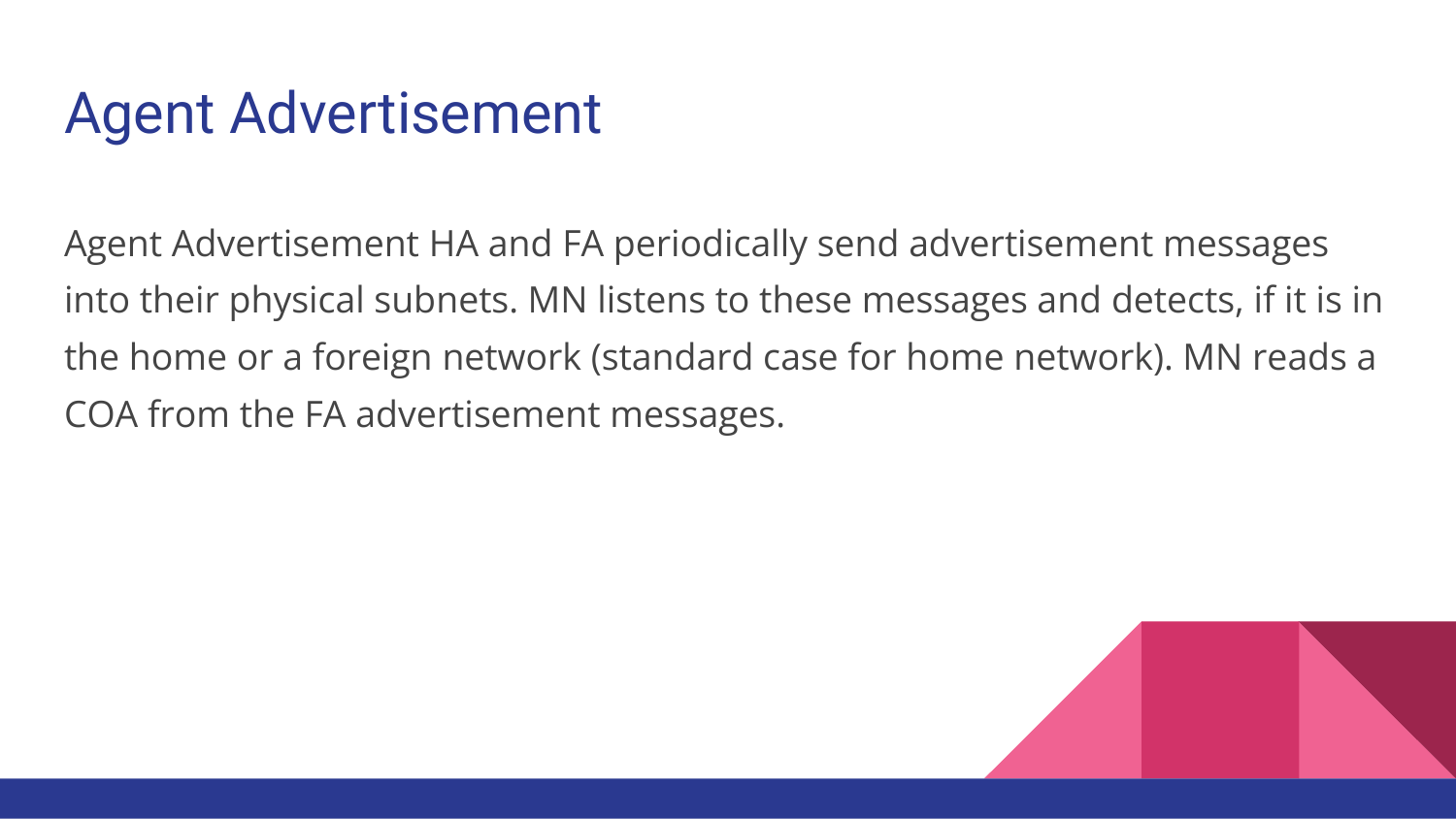

# Agent Advertisement
Agent Advertisement HA and FA periodically send advertisement messages into their physical subnets. MN listens to these messages and detects, if it is in the home or a foreign network (standard case for home network). MN reads a COA from the FA advertisement messages.